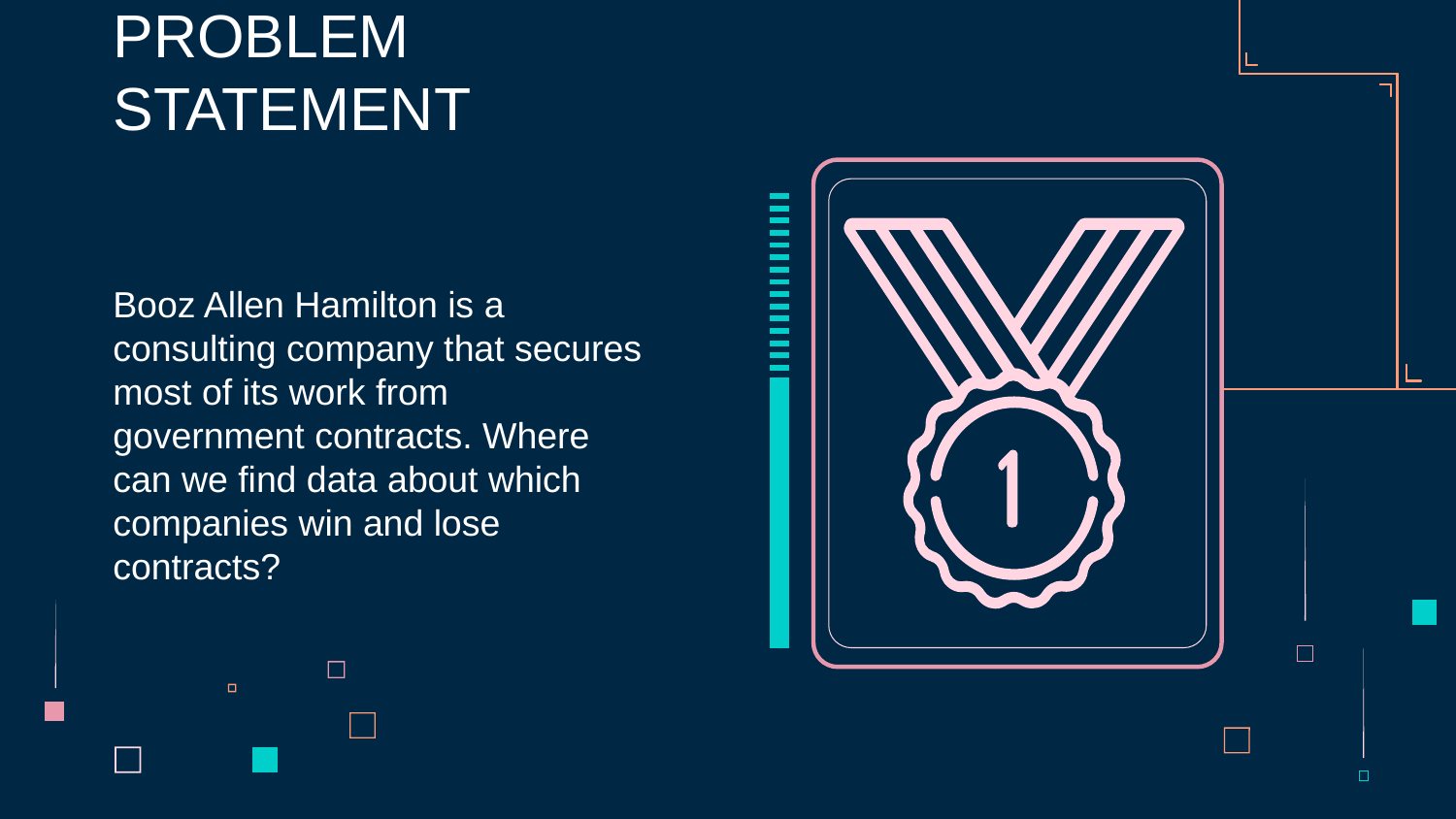

# PROBLEM STATEMENT

Booz Allen Hamilton is a consulting company that secures most of its work from government contracts. Where can we find data about which companies win and lose contracts?